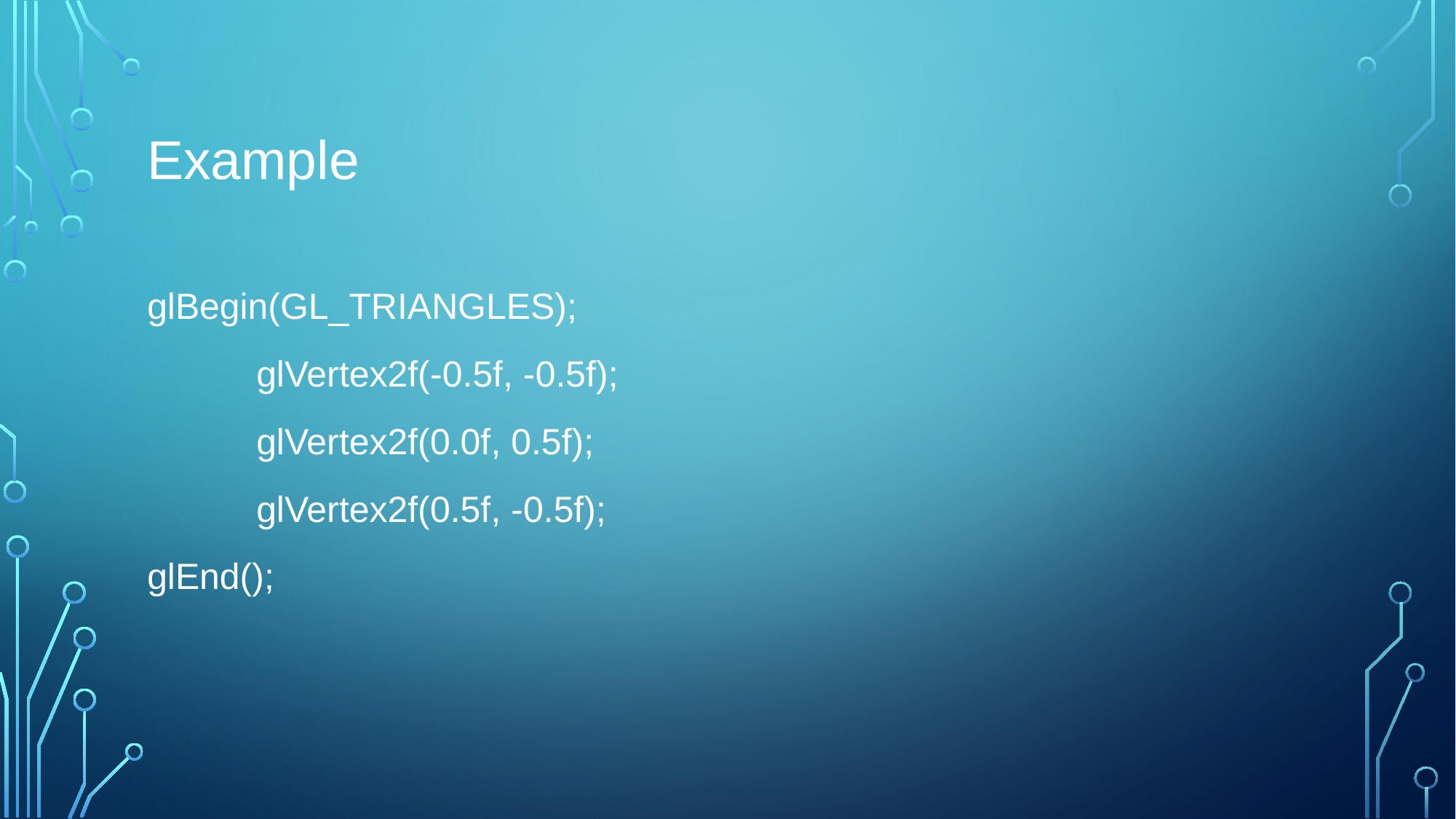

# Example
glBegin(GL_TRIANGLES);
	glVertex2f(-0.5f, -0.5f);
	glVertex2f(0.0f, 0.5f);
	glVertex2f(0.5f, -0.5f);
glEnd();